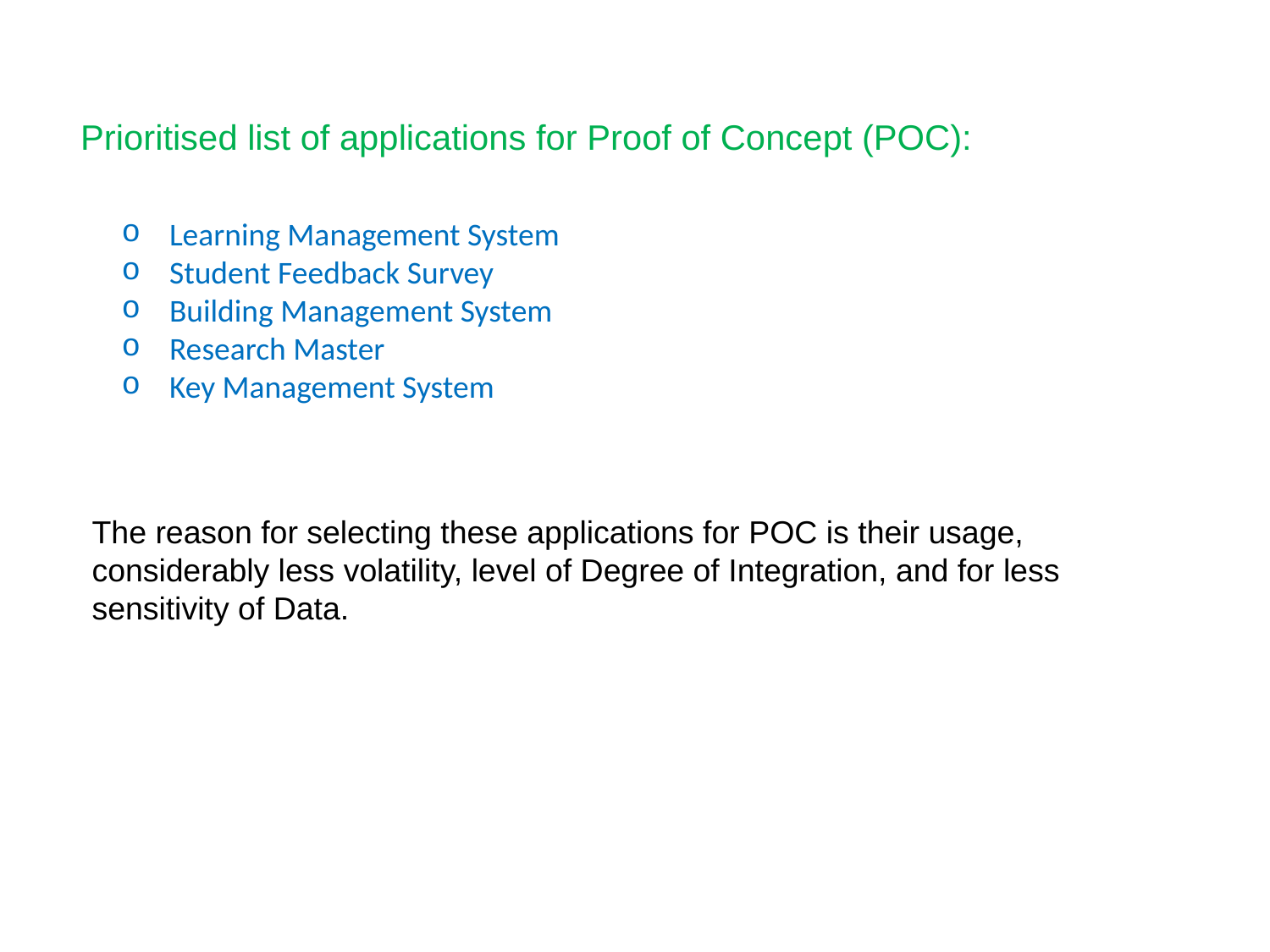

Prioritised list of applications for Proof of Concept (POC):
Learning Management System
Student Feedback Survey
Building Management System
Research Master
Key Management System
The reason for selecting these applications for POC is their usage, considerably less volatility, level of Degree of Integration, and for less sensitivity of Data.